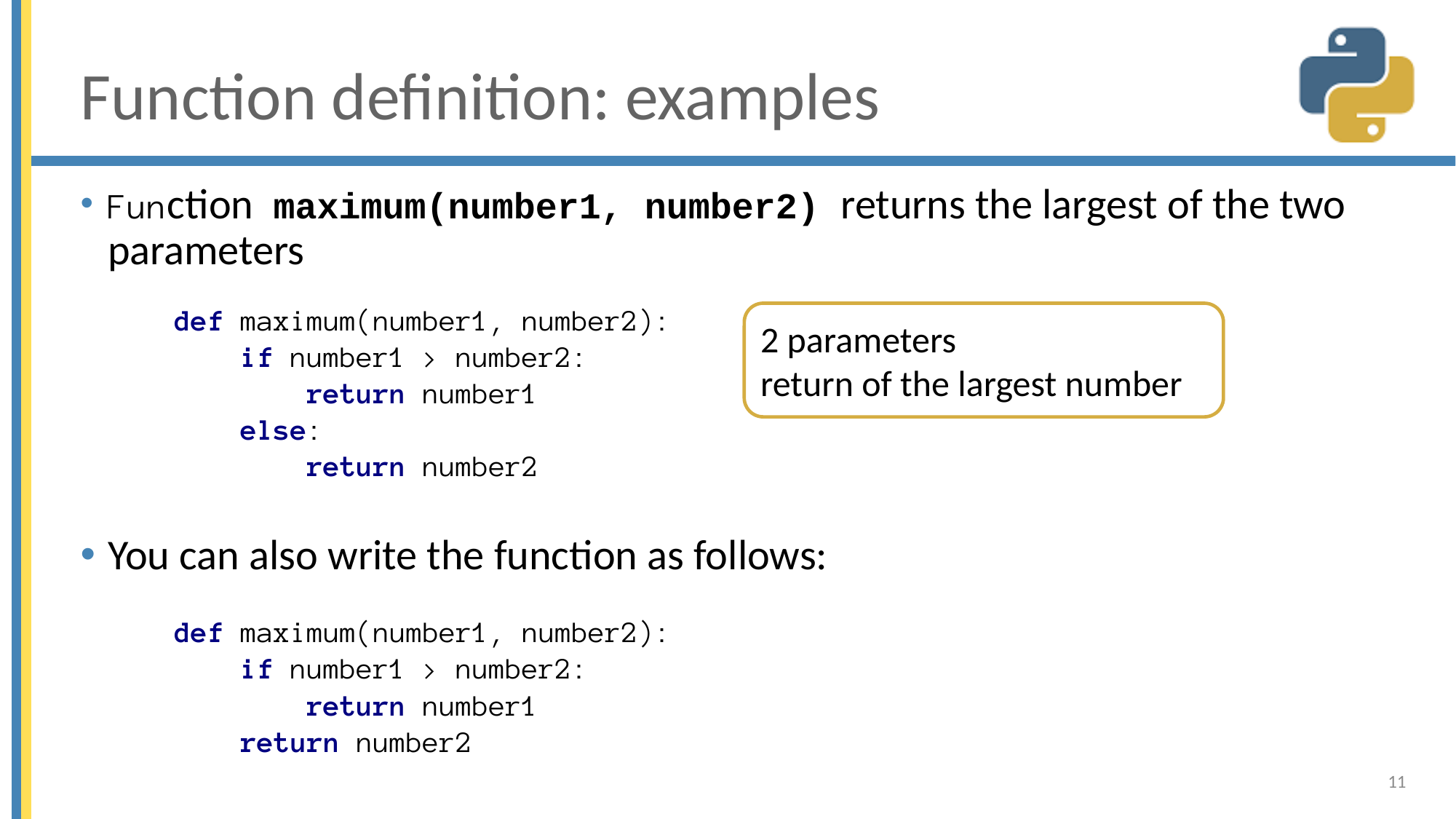

# Function definition: examples
Function maximum(number1, number2) returns the largest of the two parameters

You can also write the function as follows:

def maximum(number1, number2):
    if number1 > number2:
        return number1
    else:
        return number2
2 parameters
return of the largest number
def maximum(number1, number2):
    if number1 > number2:
        return number1
    return number2
11